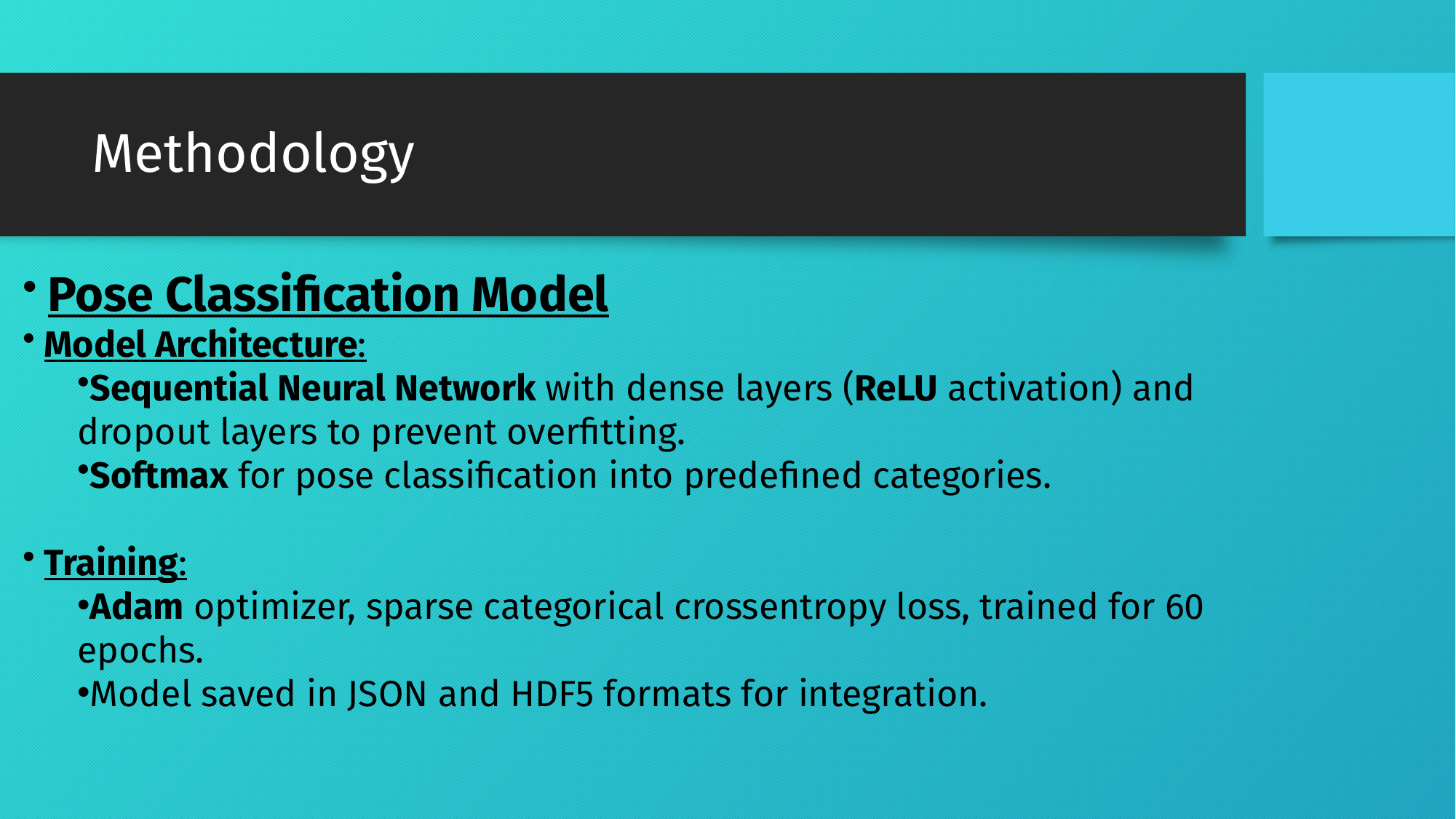

# Methodology
 Pose Classification Model
 Model Architecture:
Sequential Neural Network with dense layers (ReLU activation) and dropout layers to prevent overfitting.
Softmax for pose classification into predefined categories.

 Training:
Adam optimizer, sparse categorical crossentropy loss, trained for 60 epochs.
Model saved in JSON and HDF5 formats for integration.